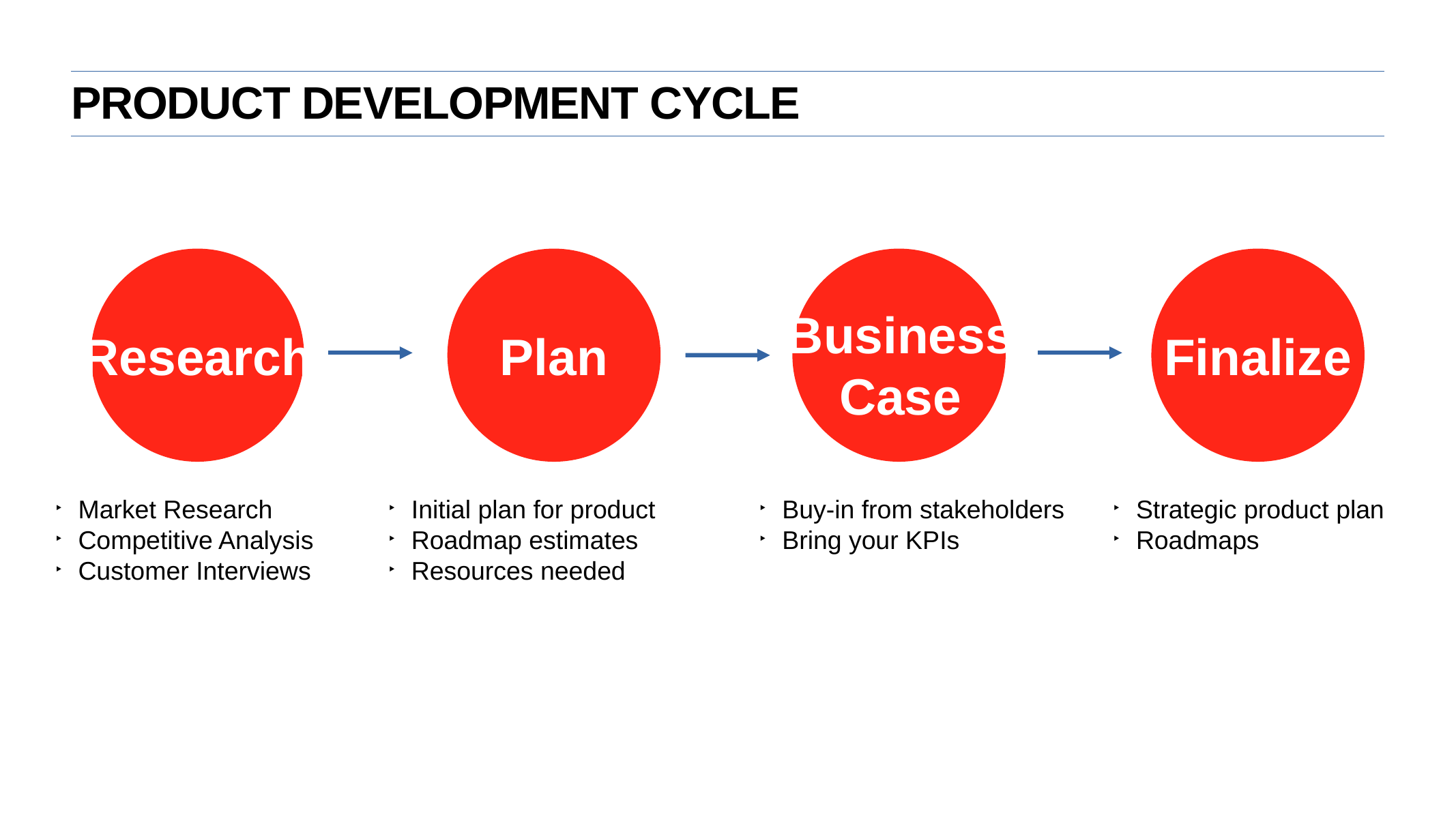

product development cycle

Business
Case
Research
Plan
Finalize

Market Research
Competitive Analysis
Customer Interviews
Initial plan for product
Roadmap estimates
Resources needed
Buy-in from stakeholders
Bring your KPIs
Strategic product plan
Roadmaps